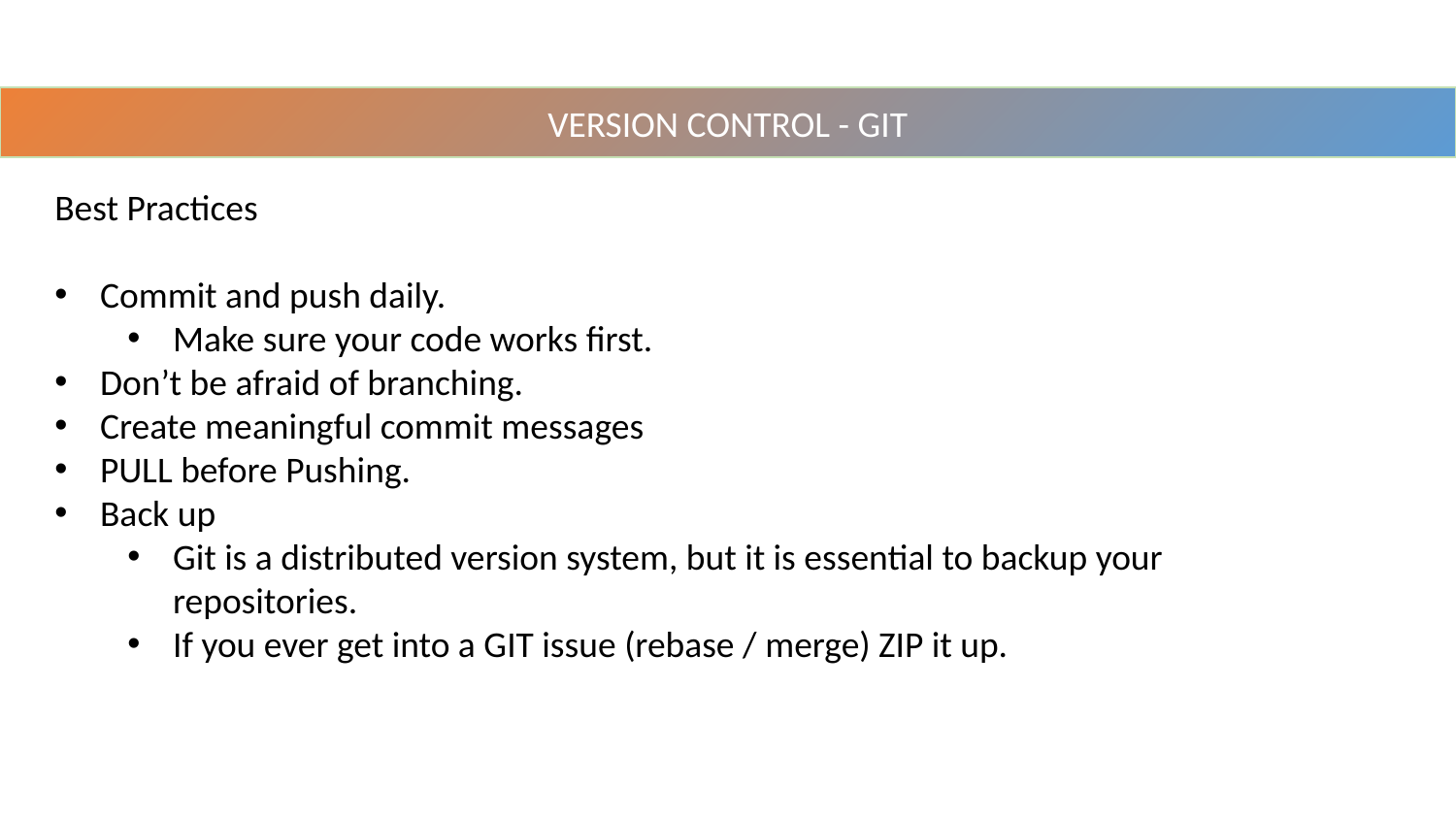

VERSION CONTROL - GIT
Best Practices

Commit and push daily.
Make sure your code works first.
Don’t be afraid of branching.
Create meaningful commit messages
PULL before Pushing.
Back up
Git is a distributed version system, but it is essential to backup your repositories.
If you ever get into a GIT issue (rebase / merge) ZIP it up.